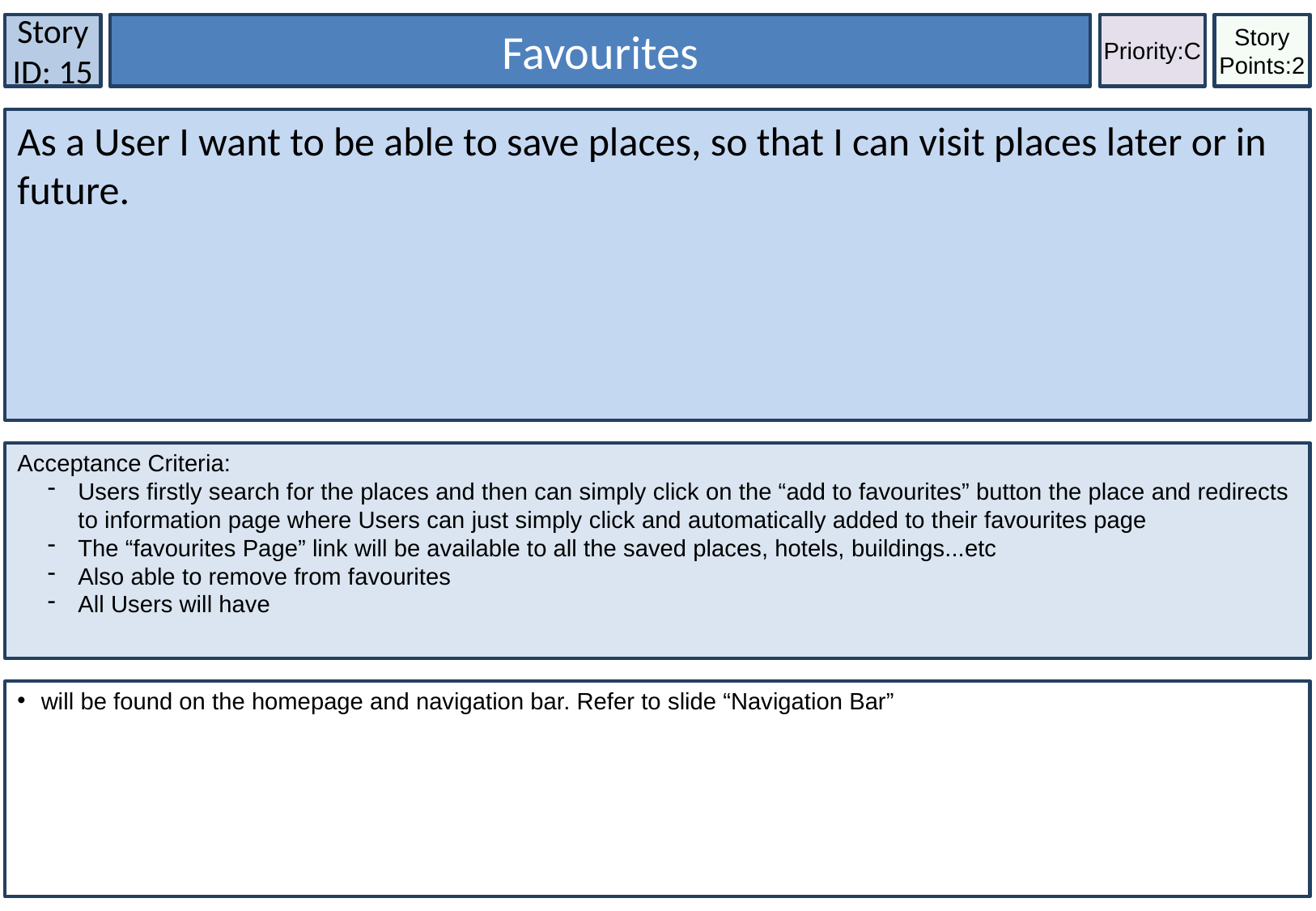

Story ID: 15
Favourites
Priority:C
Story Points:2
As a User I want to be able to save places, so that I can visit places later or in future.
Acceptance Criteria:
Users firstly search for the places and then can simply click on the “add to favourites” button the place and redirects to information page where Users can just simply click and automatically added to their favourites page
The “favourites Page” link will be available to all the saved places, hotels, buildings...etc
Also able to remove from favourites
All Users will have
will be found on the homepage and navigation bar. Refer to slide “Navigation Bar”